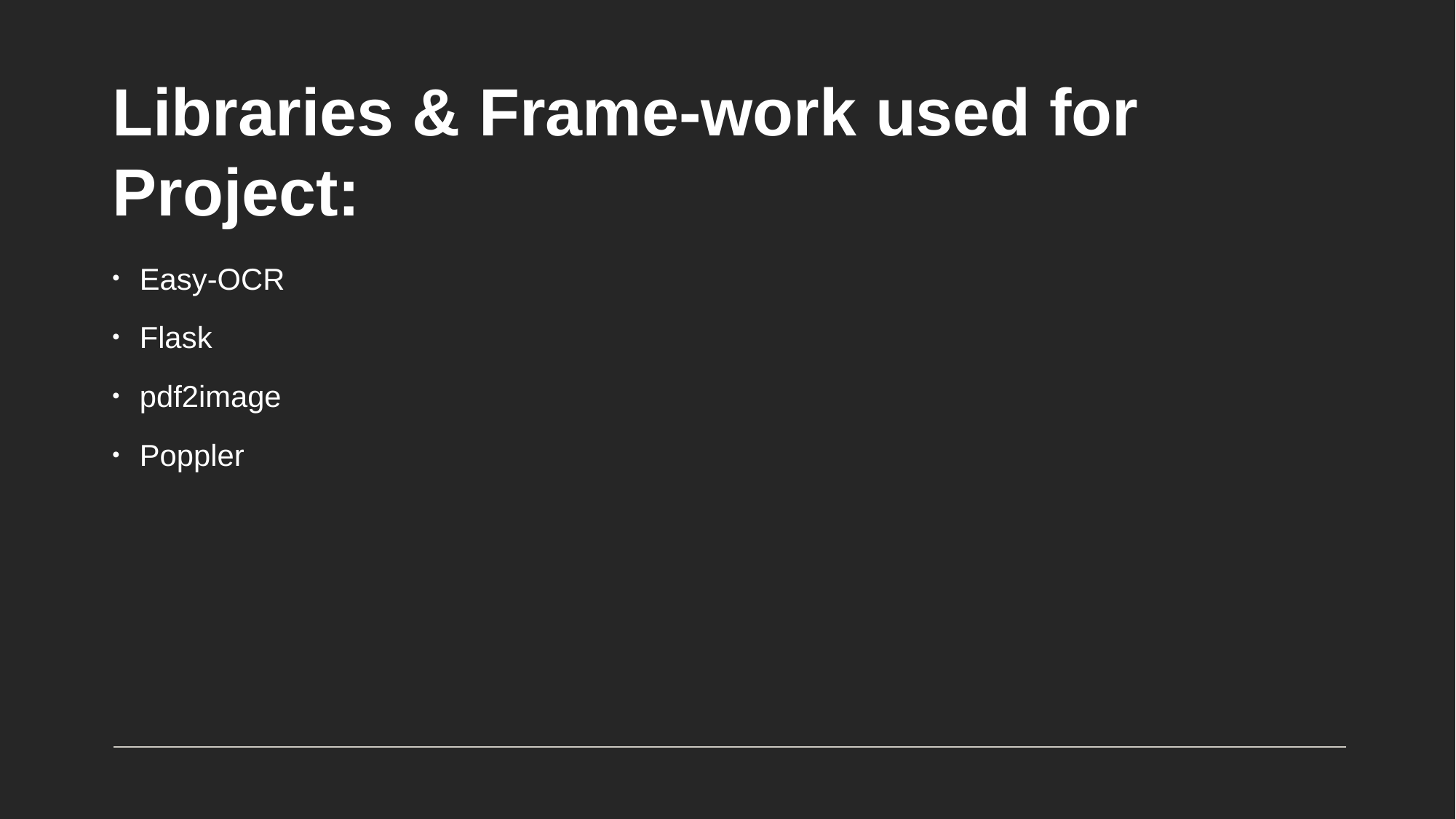

# Libraries & Frame-work used for Project:
Easy-OCR
Flask
pdf2image
Poppler